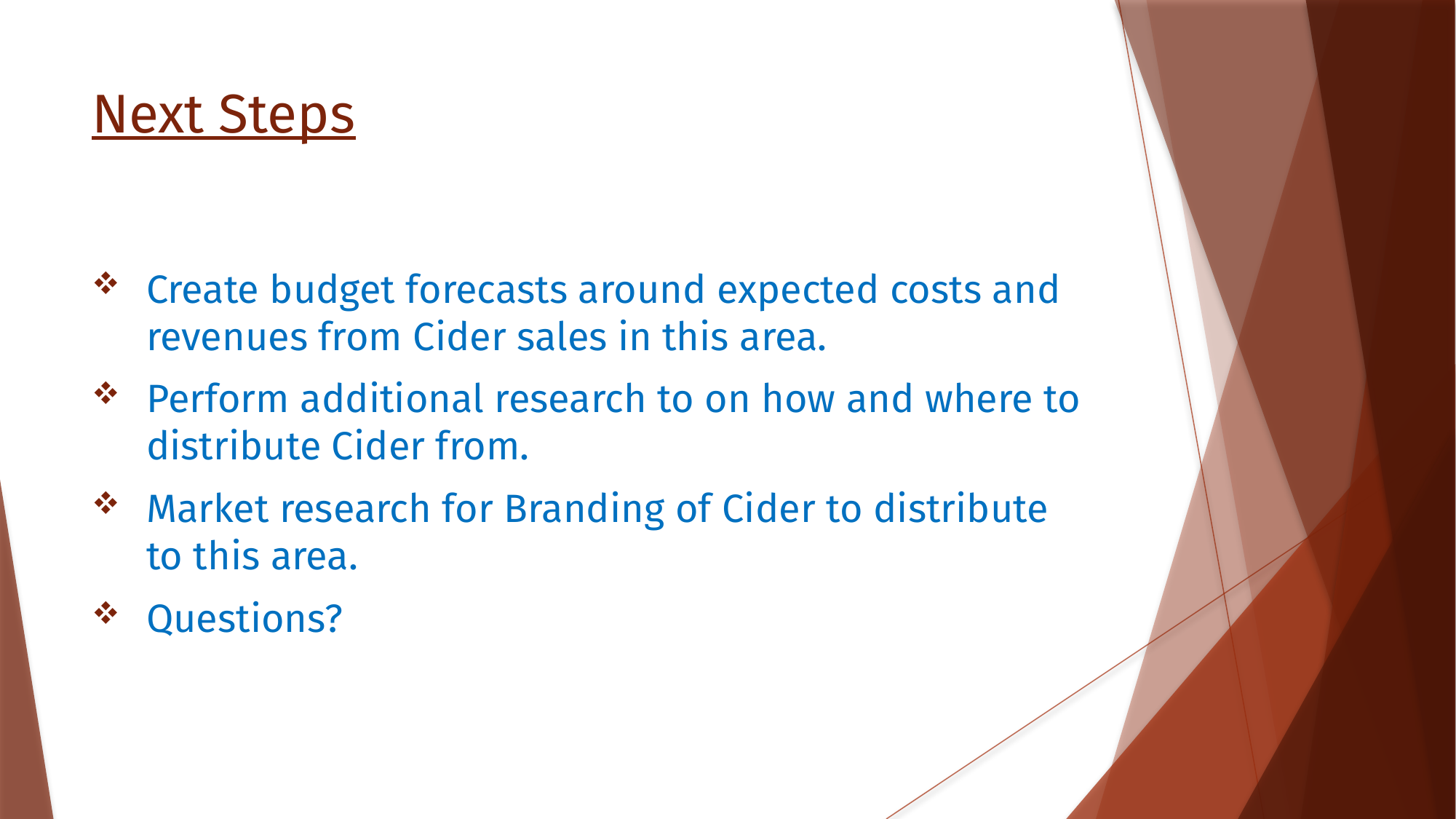

# Next Steps
Create budget forecasts around expected costs and revenues from Cider sales in this area.
Perform additional research to on how and where to distribute Cider from.
Market research for Branding of Cider to distribute to this area.
Questions?